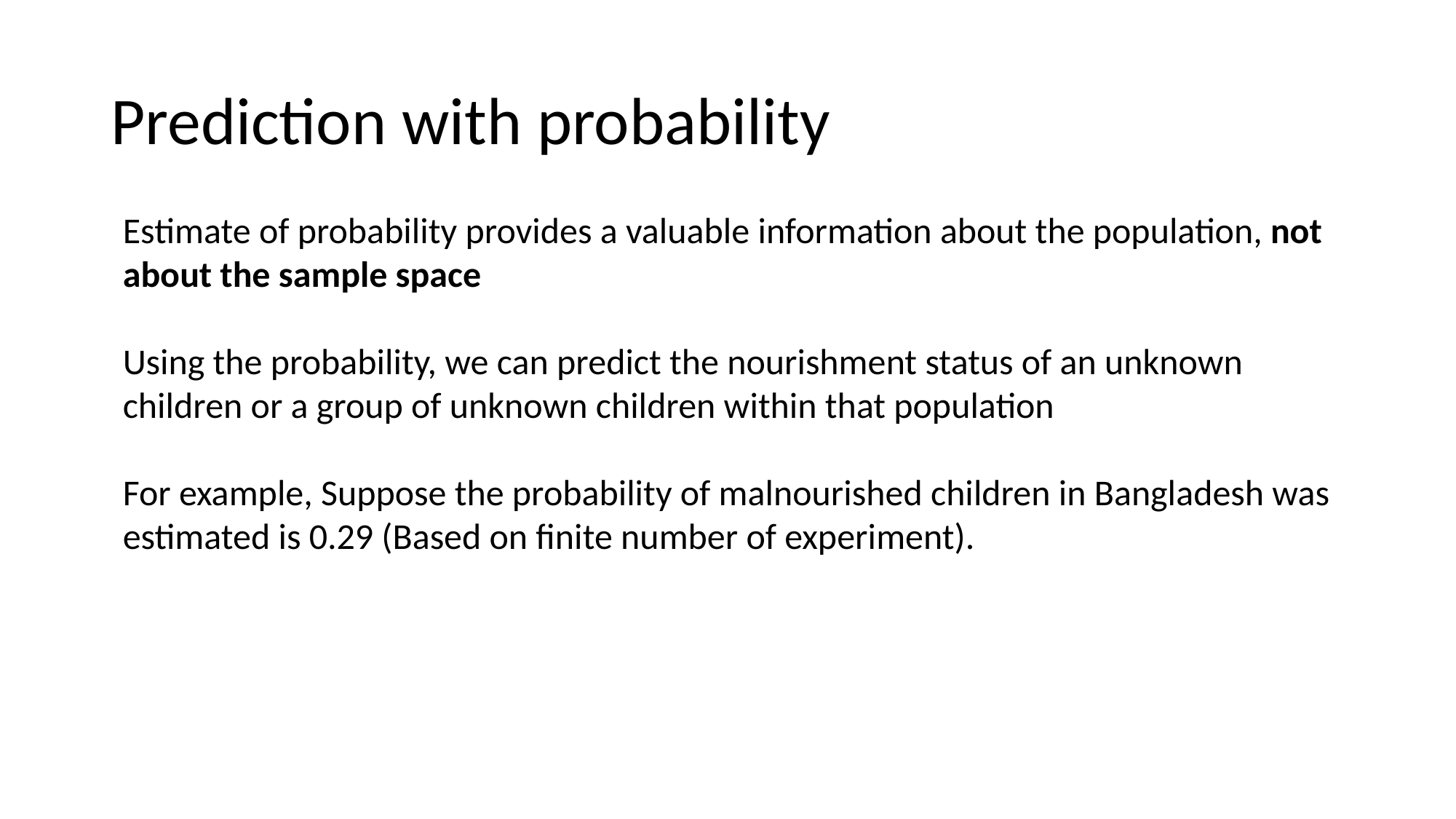

# Prediction with probability
Estimate of probability provides a valuable information about the population, not about the sample space

Using the probability, we can predict the nourishment status of an unknown children or a group of unknown children within that population

For example, Suppose the probability of malnourished children in Bangladesh was estimated is 0.29 (Based on finite number of experiment).